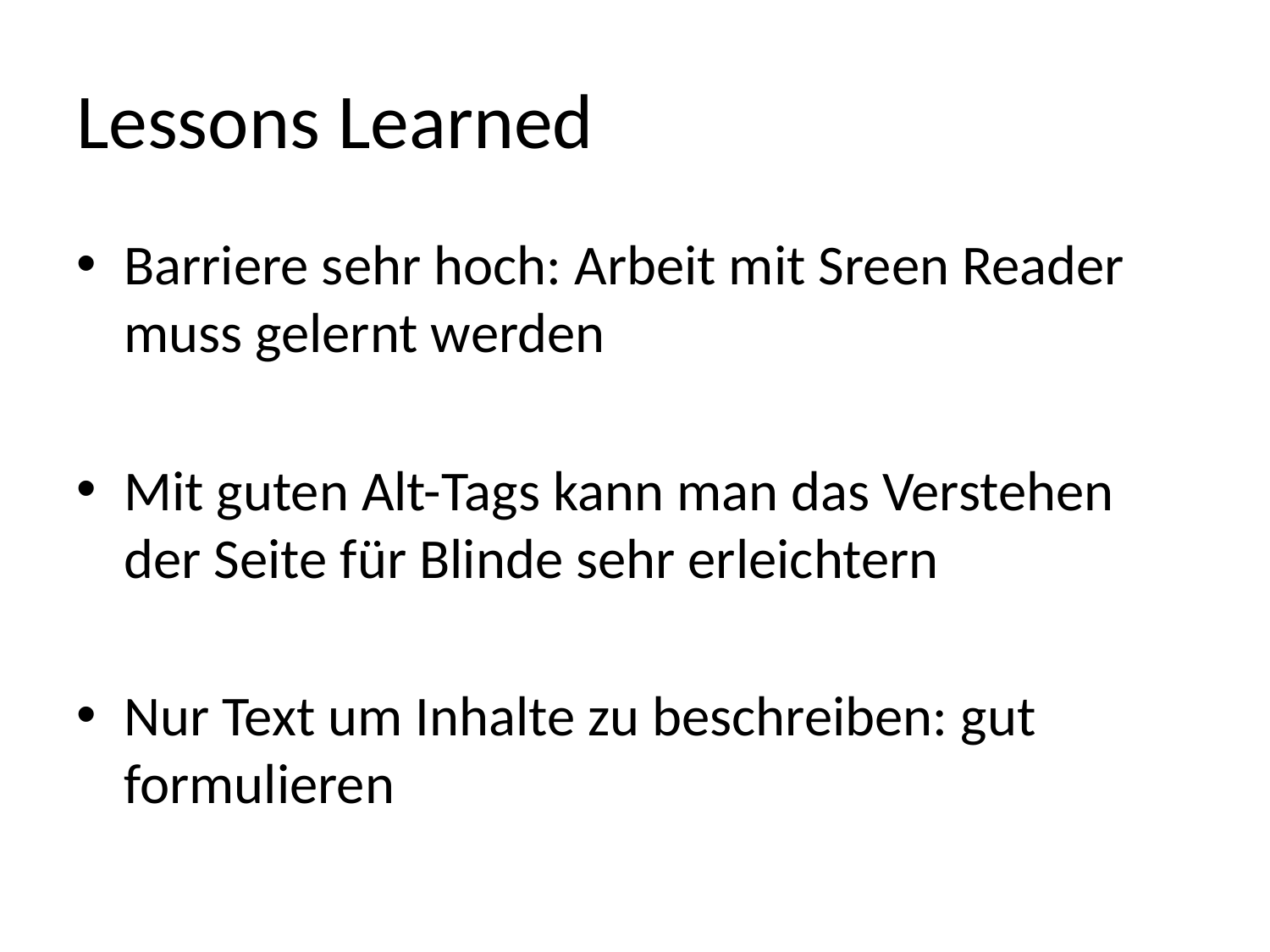

# Lessons Learned
Barriere sehr hoch: Arbeit mit Sreen Reader muss gelernt werden

Mit guten Alt-Tags kann man das Verstehen der Seite für Blinde sehr erleichtern

Nur Text um Inhalte zu beschreiben: gut formulieren